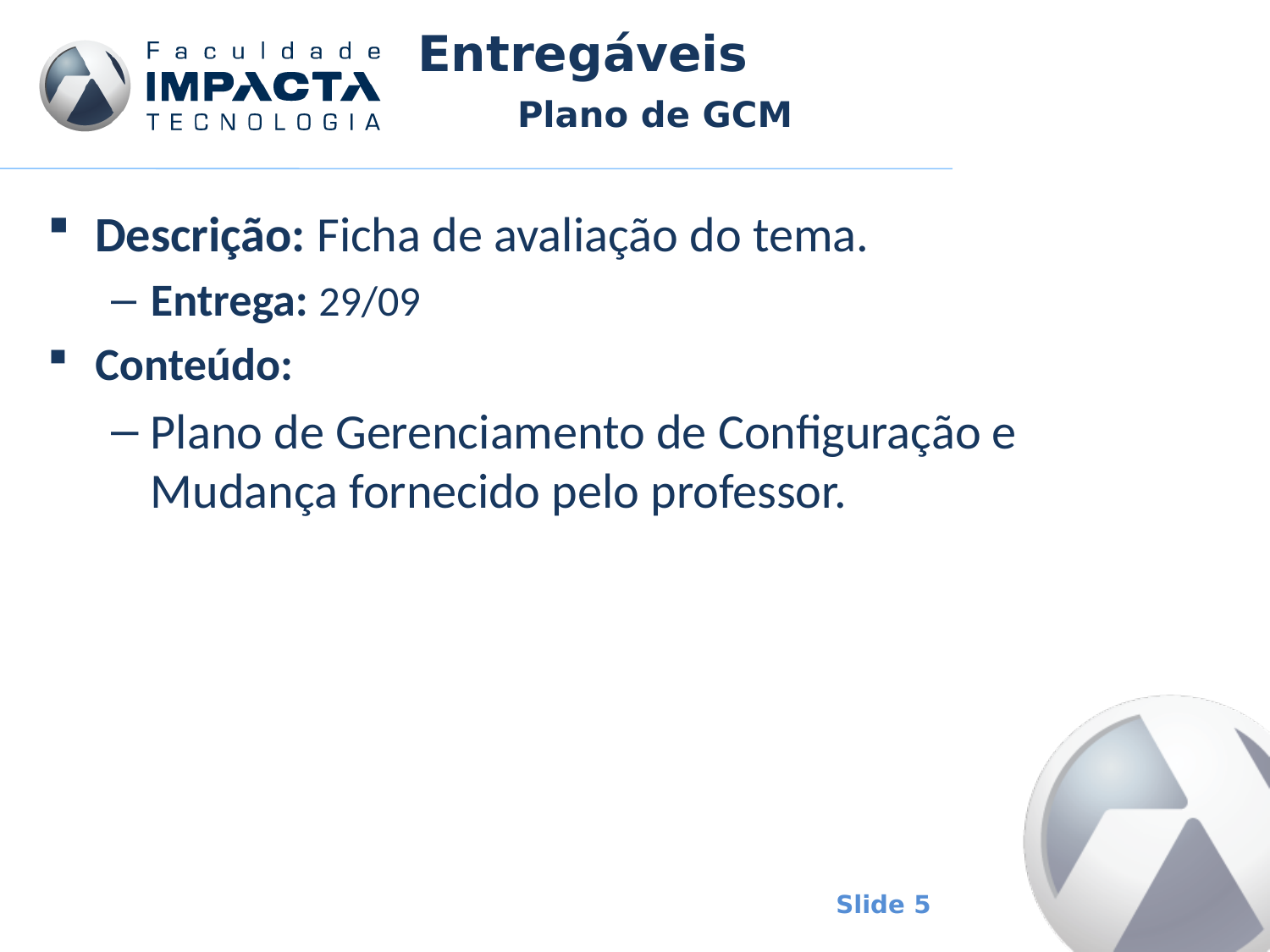

# Entregáveis
Plano de GCM
Descrição: Ficha de avaliação do tema.
Entrega: 29/09
Conteúdo:
Plano de Gerenciamento de Configuração e Mudança fornecido pelo professor.